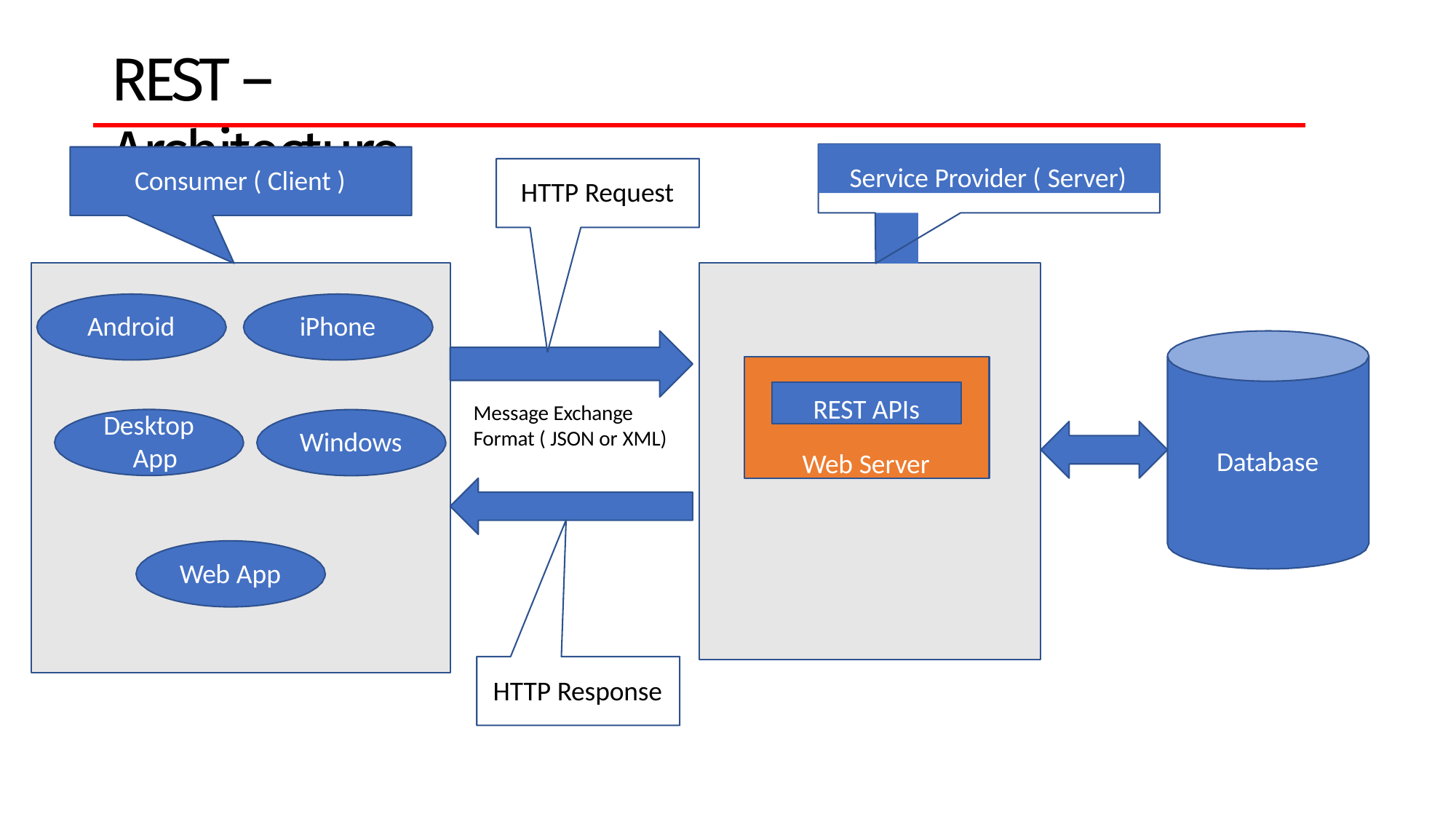

# REST – Architecture

Service Provider ( Server)

Consumer ( Client )
HTTP Request

Android
iPhone

Web Server
REST APIs
Message Exchange
Format ( JSON or XML)
Desktop  App

Windows
Database

Web App
HTTP Response